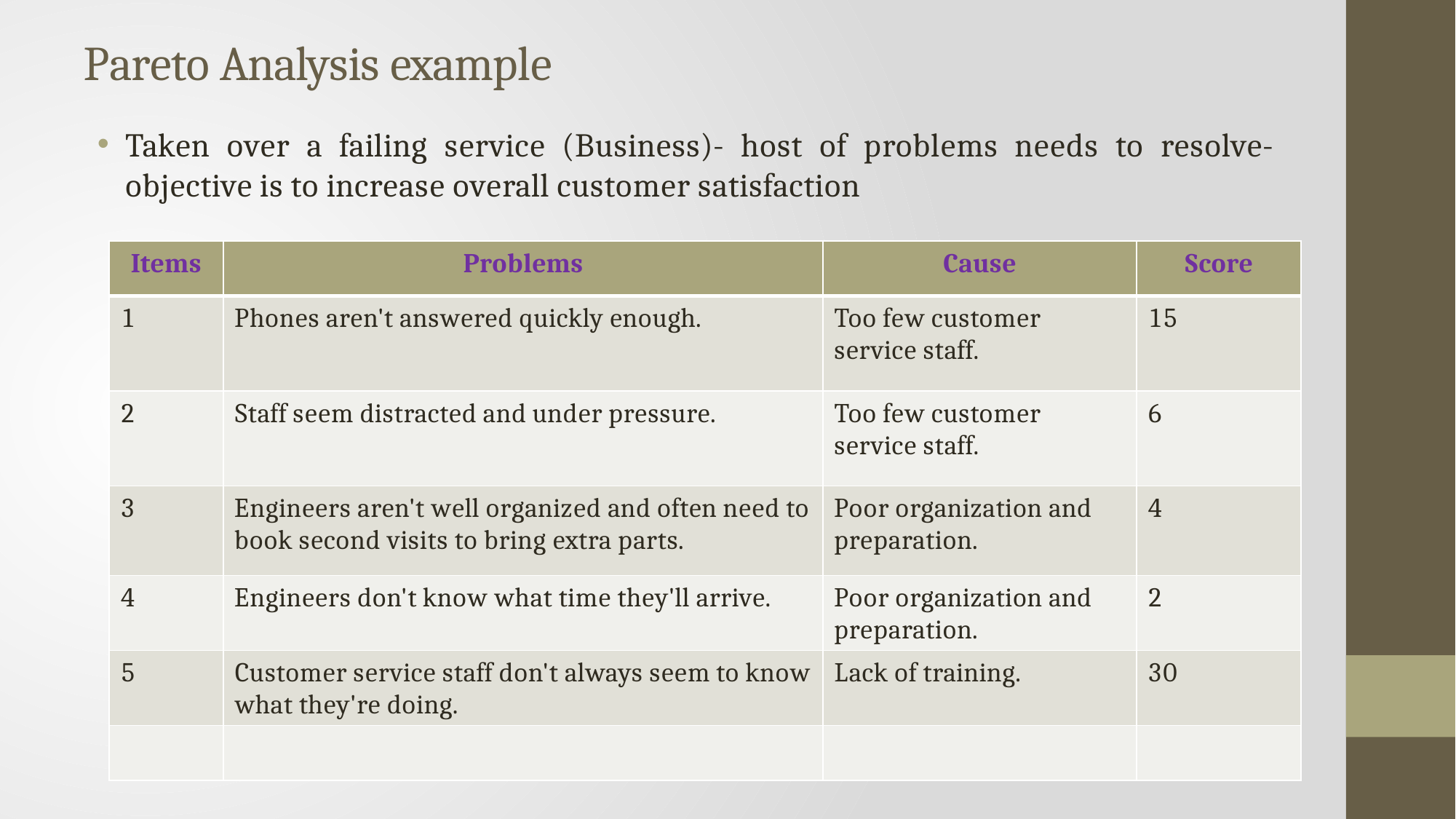

# Pareto Analysis example
Taken over a failing service (Business)- host of problems needs to resolve-objective is to increase overall customer satisfaction

| Items | Problems | Cause | Score |
| --- | --- | --- | --- |
| 1 | Phones aren't answered quickly enough. | Too few customer service staff. | 15 |
| 2 | Staff seem distracted and under pressure. | Too few customer service staff. | 6 |
| 3 | Engineers aren't well organized and often need to book second visits to bring extra parts. | Poor organization and preparation. | 4 |
| 4 | Engineers don't know what time they'll arrive. | Poor organization and preparation. | 2 |
| 5 | Customer service staff don't always seem to know what they're doing. | Lack of training. | 30 |
|  |  |  |  |